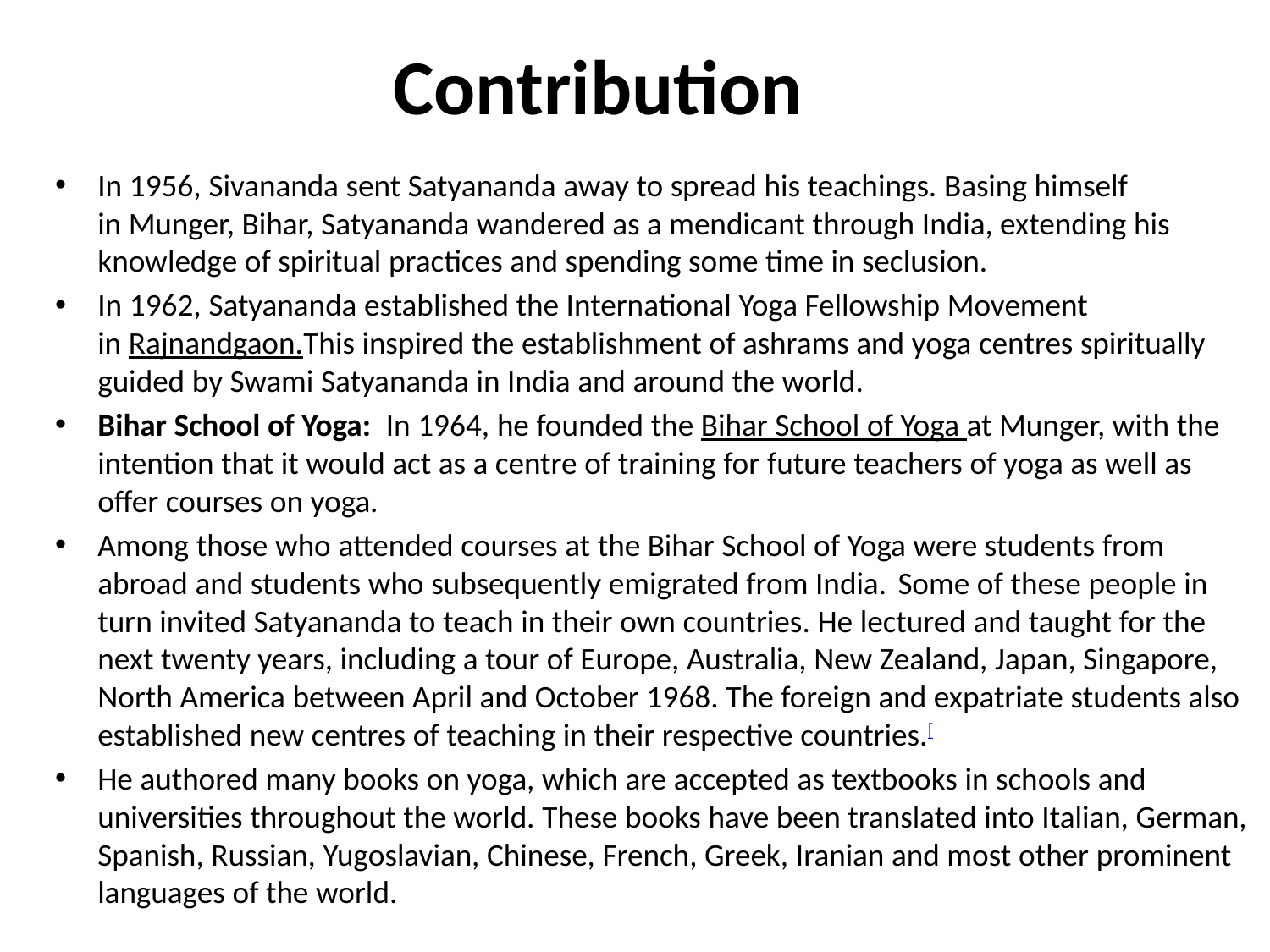

# Contribution
In 1956, Sivananda sent Satyananda away to spread his teachings. Basing himself in Munger, Bihar, Satyananda wandered as a mendicant through India, extending his knowledge of spiritual practices and spending some time in seclusion.
In 1962, Satyananda established the International Yoga Fellowship Movement in Rajnandgaon.This inspired the establishment of ashrams and yoga centres spiritually guided by Swami Satyananda in India and around the world.
Bihar School of Yoga:  In 1964, he founded the Bihar School of Yoga at Munger, with the intention that it would act as a centre of training for future teachers of yoga as well as offer courses on yoga.
Among those who attended courses at the Bihar School of Yoga were students from abroad and students who subsequently emigrated from India.  Some of these people in turn invited Satyananda to teach in their own countries. He lectured and taught for the next twenty years, including a tour of Europe, Australia, New Zealand, Japan, Singapore, North America between April and October 1968. The foreign and expatriate students also established new centres of teaching in their respective countries.[
He authored many books on yoga, which are accepted as textbooks in schools and universities throughout the world. These books have been translated into Italian, German, Spanish, Russian, Yugoslavian, Chinese, French, Greek, Iranian and most other prominent languages of the world.